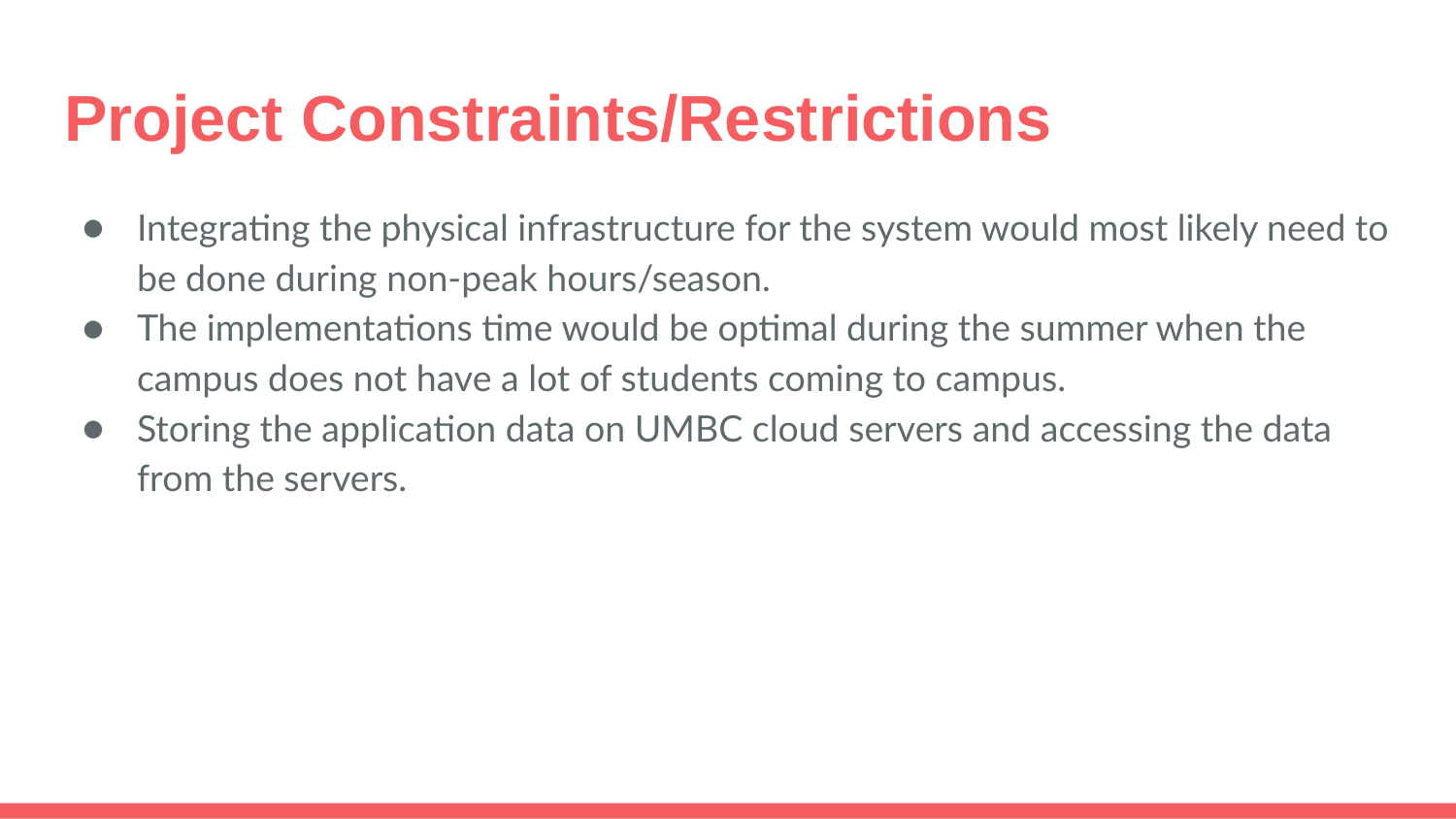

# Project Constraints/Restrictions
Integrating the physical infrastructure for the system would most likely need to be done during non-peak hours/season.
The implementations time would be optimal during the summer when the campus does not have a lot of students coming to campus.
Storing the application data on UMBC cloud servers and accessing the data from the servers.